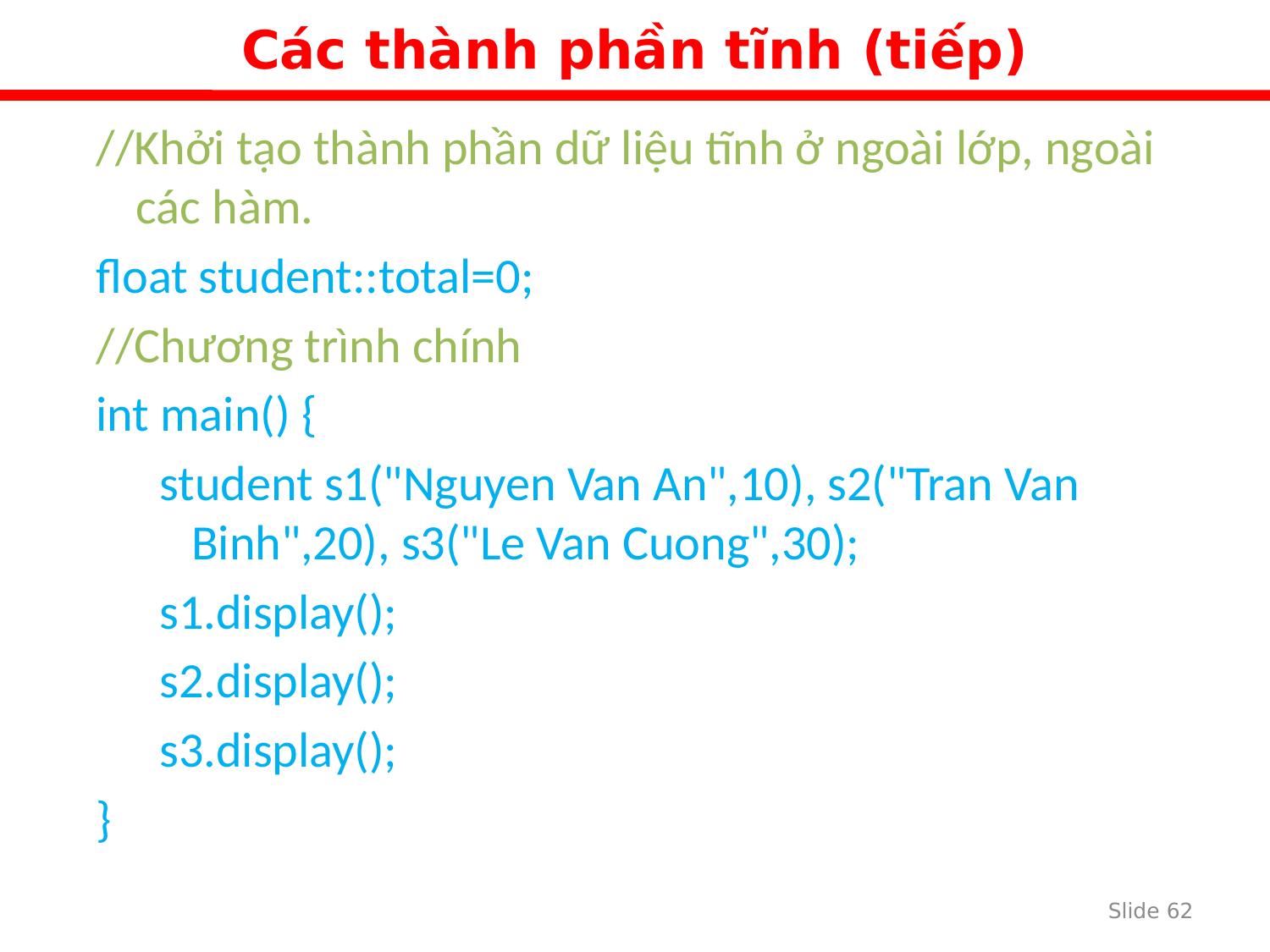

Các thành phần tĩnh (tiếp)

//Khởi tạo thành phần dữ liệu tĩnh ở ngoài lớp, ngoài các hàm.
float student::total=0;
//Chương trình chính
int main() {
student s1("Nguyen Van An",10), s2("Tran Van Binh",20), s3("Le Van Cuong",30);
s1.display();
s2.display();
s3.display();
}
Slide 62